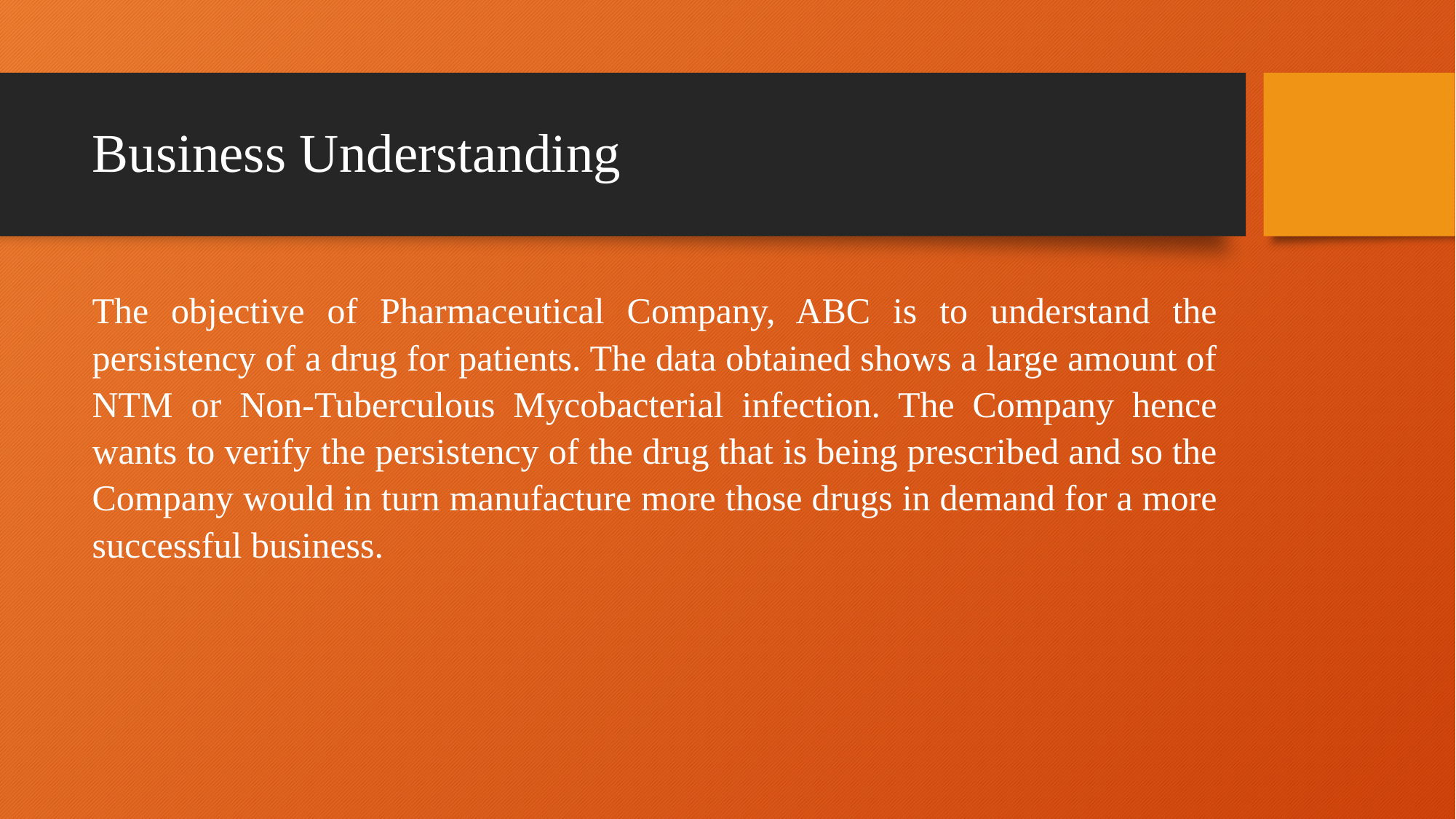

# Business Understanding
The objective of Pharmaceutical Company, ABC is to understand the persistency of a drug for patients. The data obtained shows a large amount of NTM or Non-Tuberculous Mycobacterial infection. The Company hence wants to verify the persistency of the drug that is being prescribed and so the Company would in turn manufacture more those drugs in demand for a more successful business.